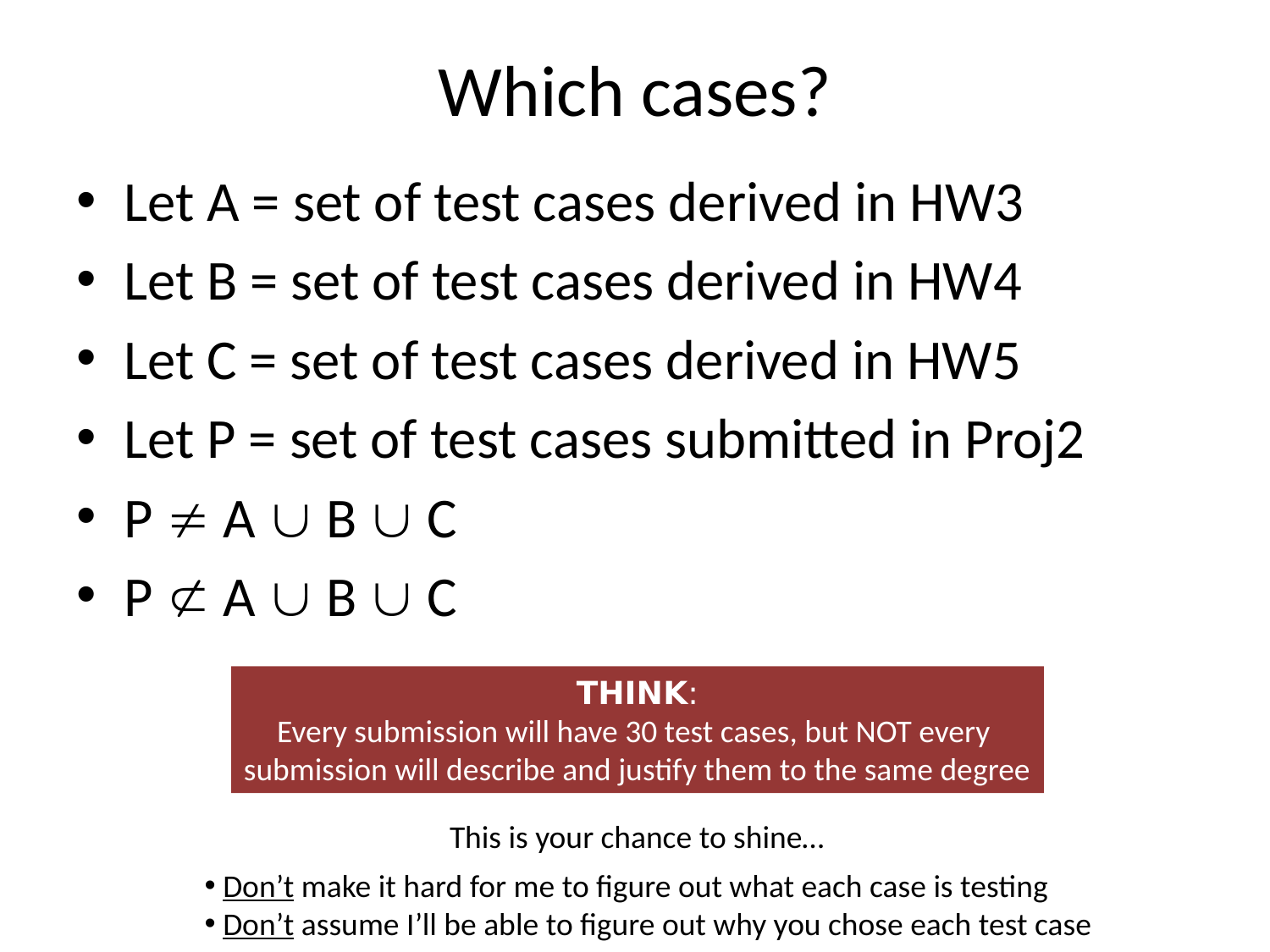

# Which cases?
Let A = set of test cases derived in HW3
Let B = set of test cases derived in HW4
Let C = set of test cases derived in HW5
Let P = set of test cases submitted in Proj2
P ≠ A ∪ B ∪ C
P ⊄ A ∪ B ∪ C
THINK:
Every submission will have 30 test cases, but NOT every
submission will describe and justify them to the same degree
This is your chance to shine…
 Don’t make it hard for me to figure out what each case is testing
 Don’t assume I’ll be able to figure out why you chose each test case